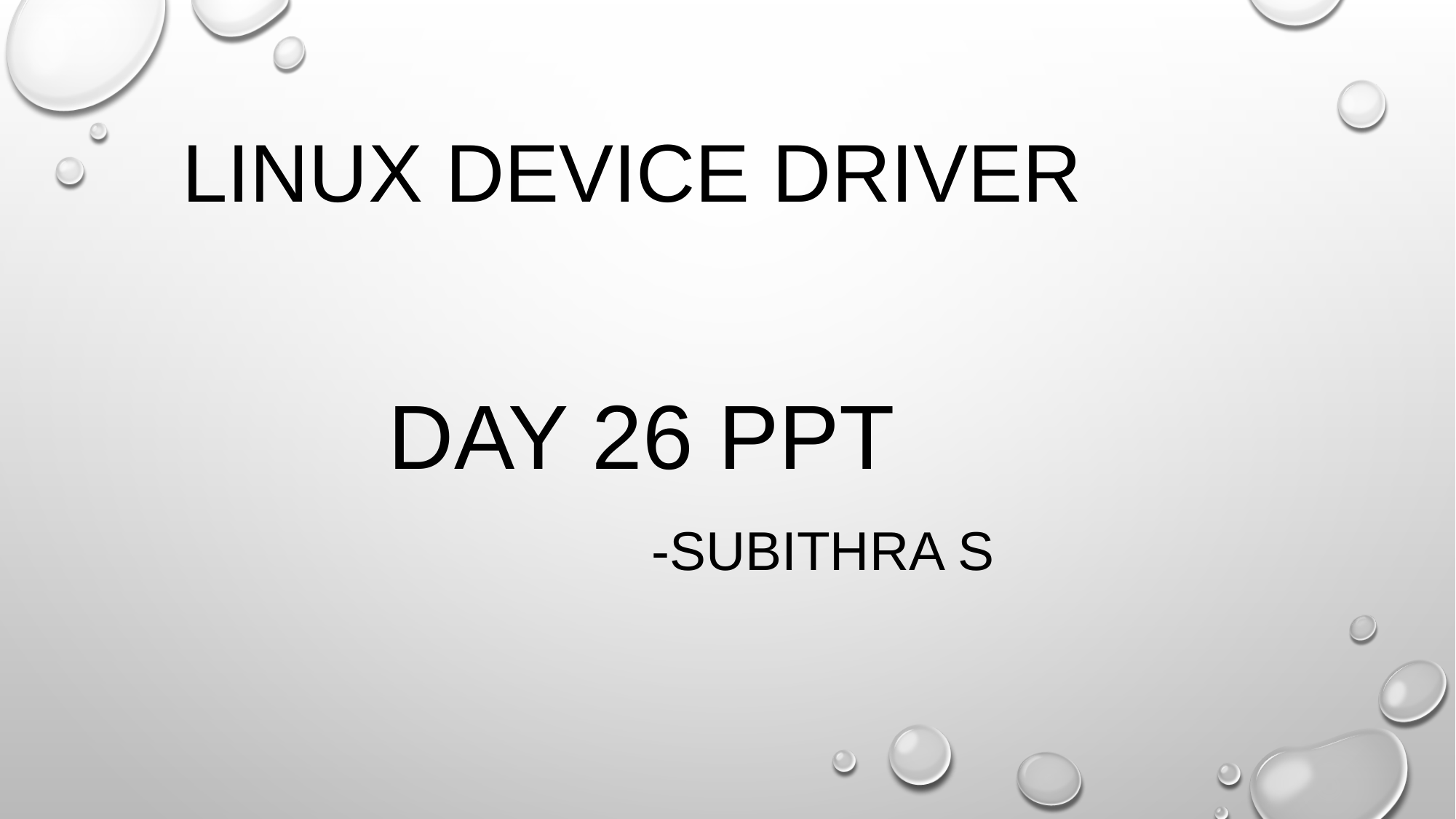

# Linux device driver
Day 26 PPT
                        -SUBITHRA s